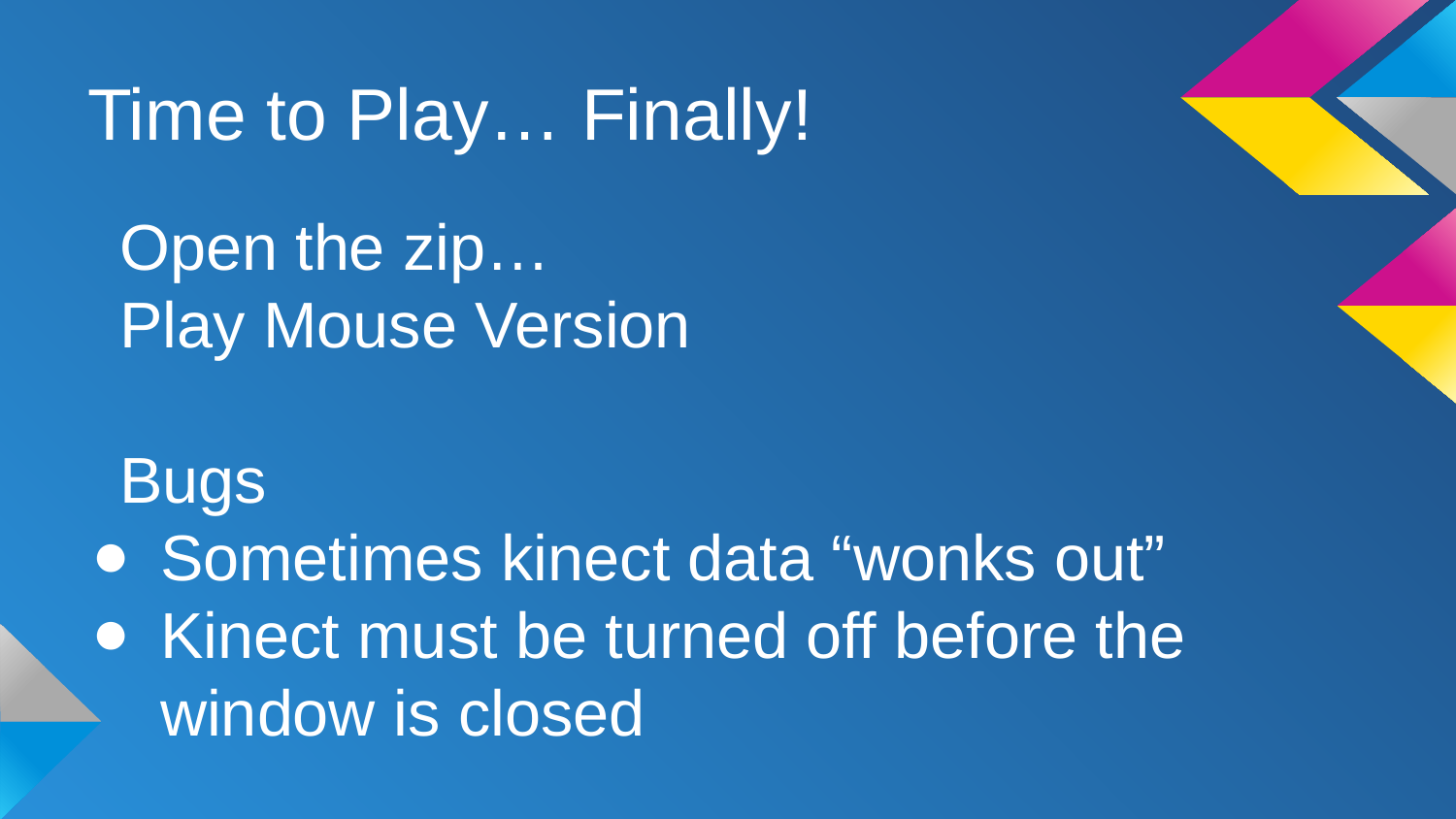

# Time to Play… Finally!
Open the zip…
Play Mouse Version

Bugs
Sometimes kinect data “wonks out”
Kinect must be turned off before the window is closed